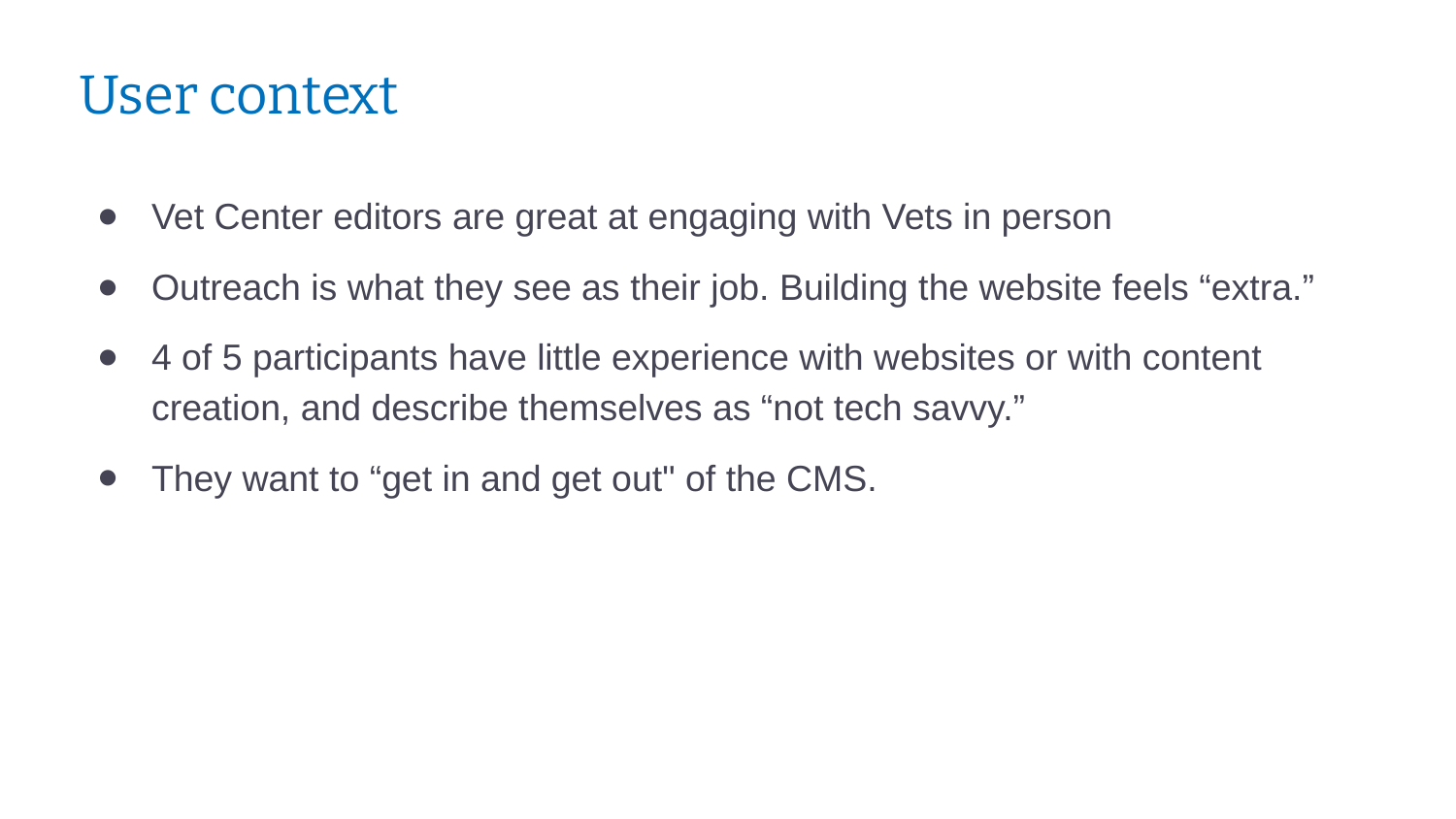

# User context
Vet Center editors are great at engaging with Vets in person
Outreach is what they see as their job. Building the website feels “extra.”
4 of 5 participants have little experience with websites or with content creation, and describe themselves as “not tech savvy.”
They want to “get in and get out" of the CMS.